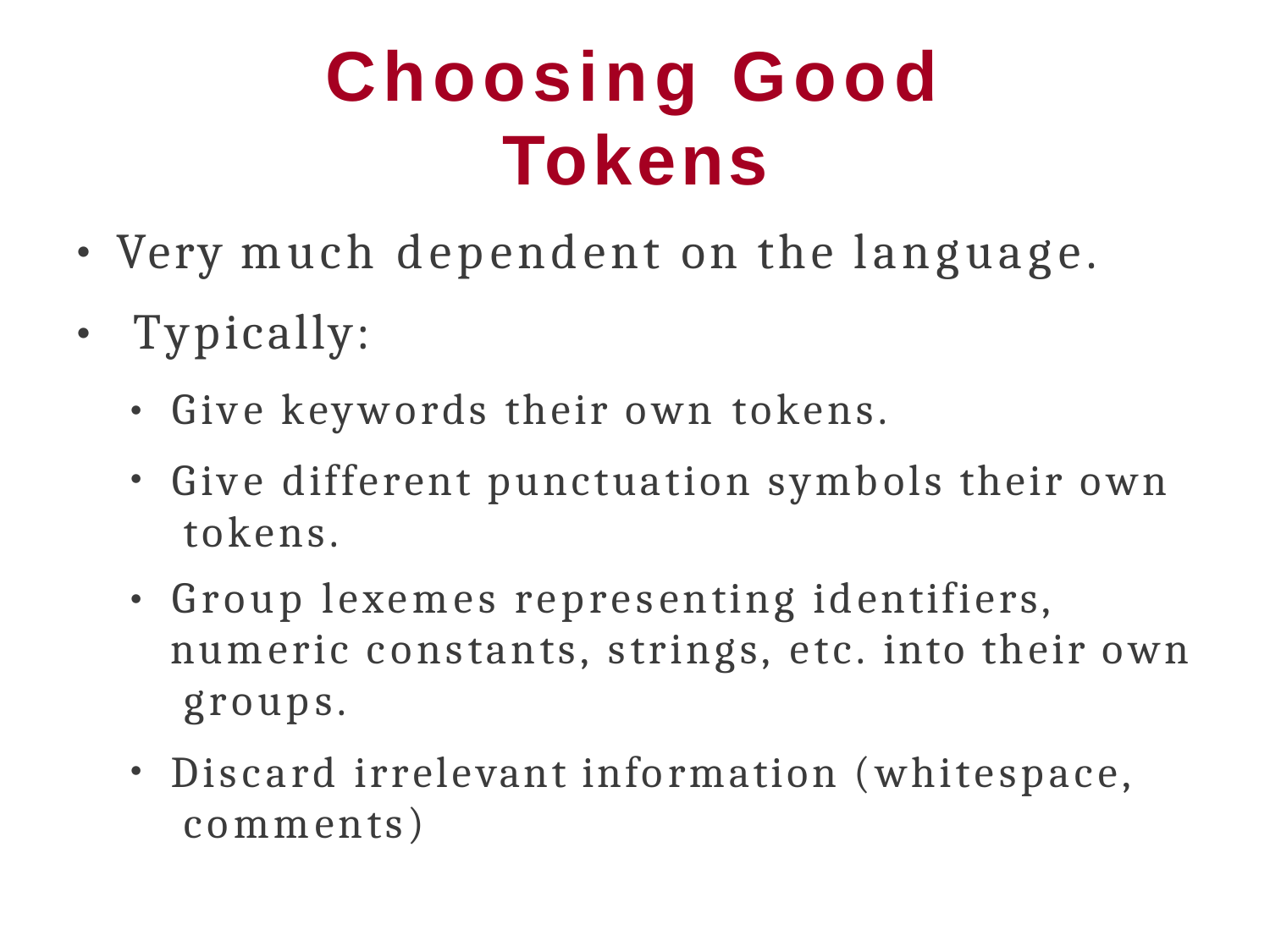

# Choosing Good Tokens
Very much dependent on the language.  Typically:
●
●
Give keywords their own tokens.
Give different punctuation symbols their own  tokens.
Group lexemes representing identifiers,  numeric constants, strings, etc. into their own  groups.
Discard irrelevant information (whitespace,  comments)
●
●
●
●